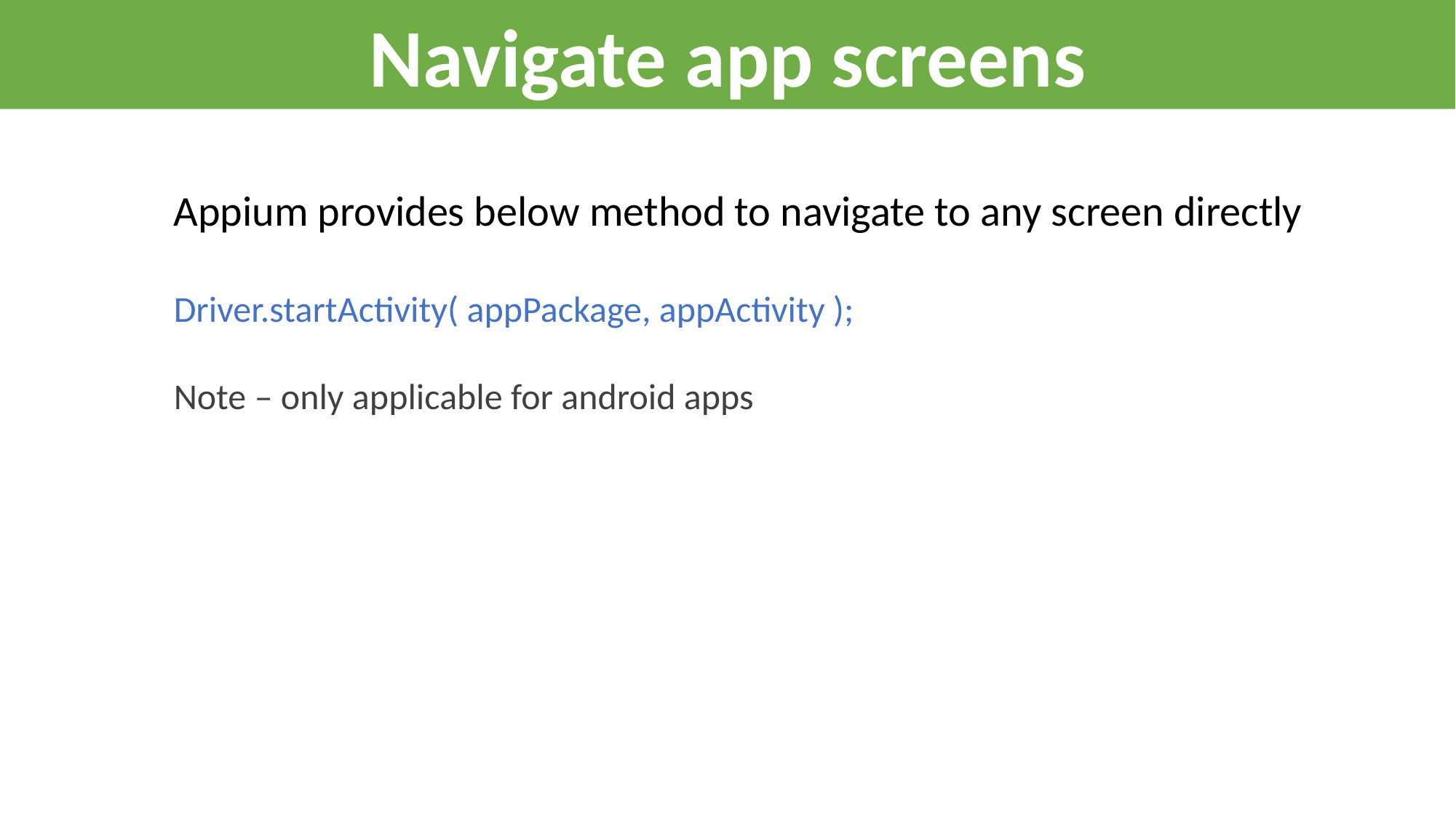

Navigate app screens
Appium provides below method to navigate to any screen directly

Driver.startActivity( appPackage, appActivity );

Note – only applicable for android apps